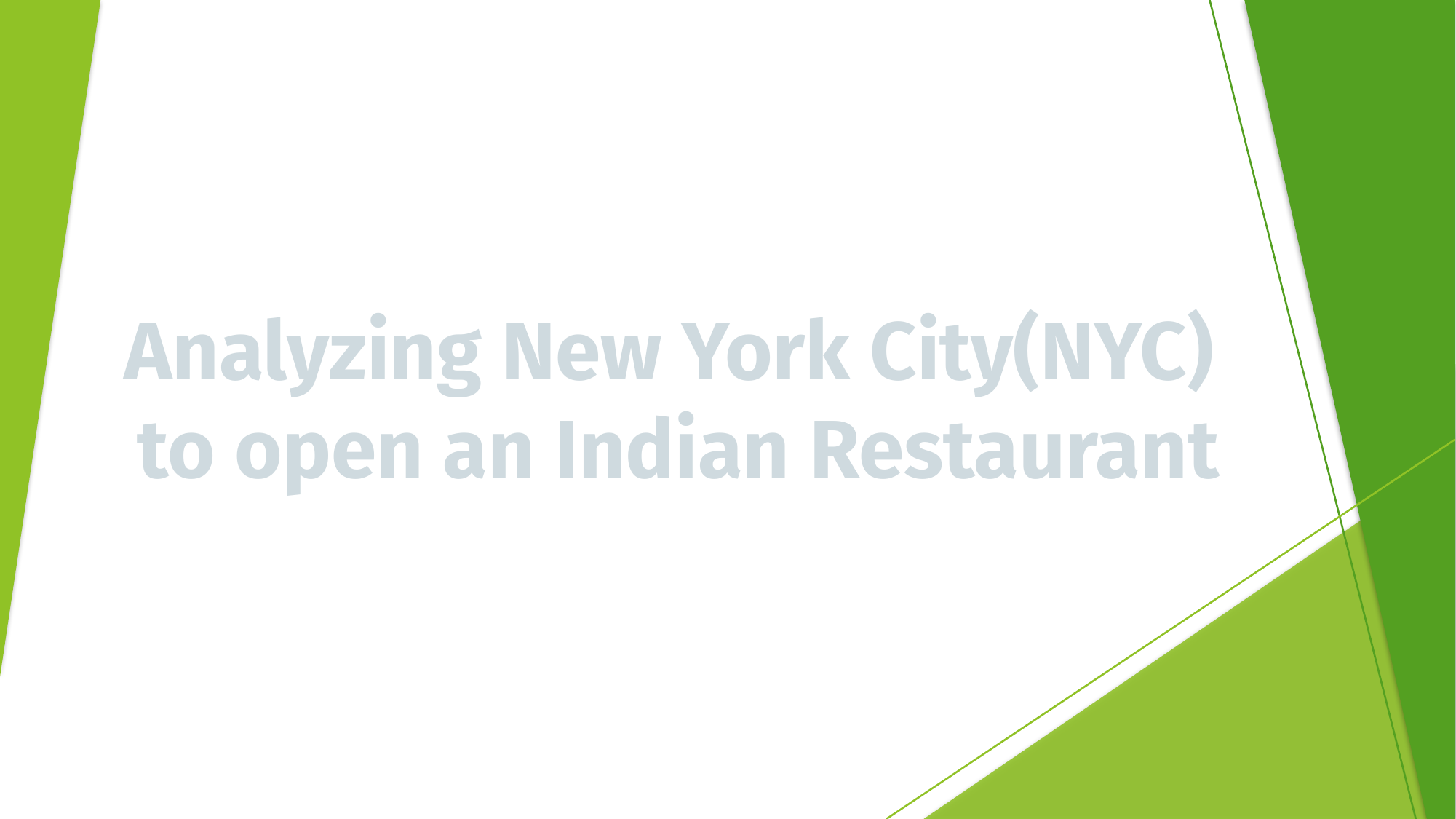

Analyzing New York City(NYC)
 to open an Indian Restaurant